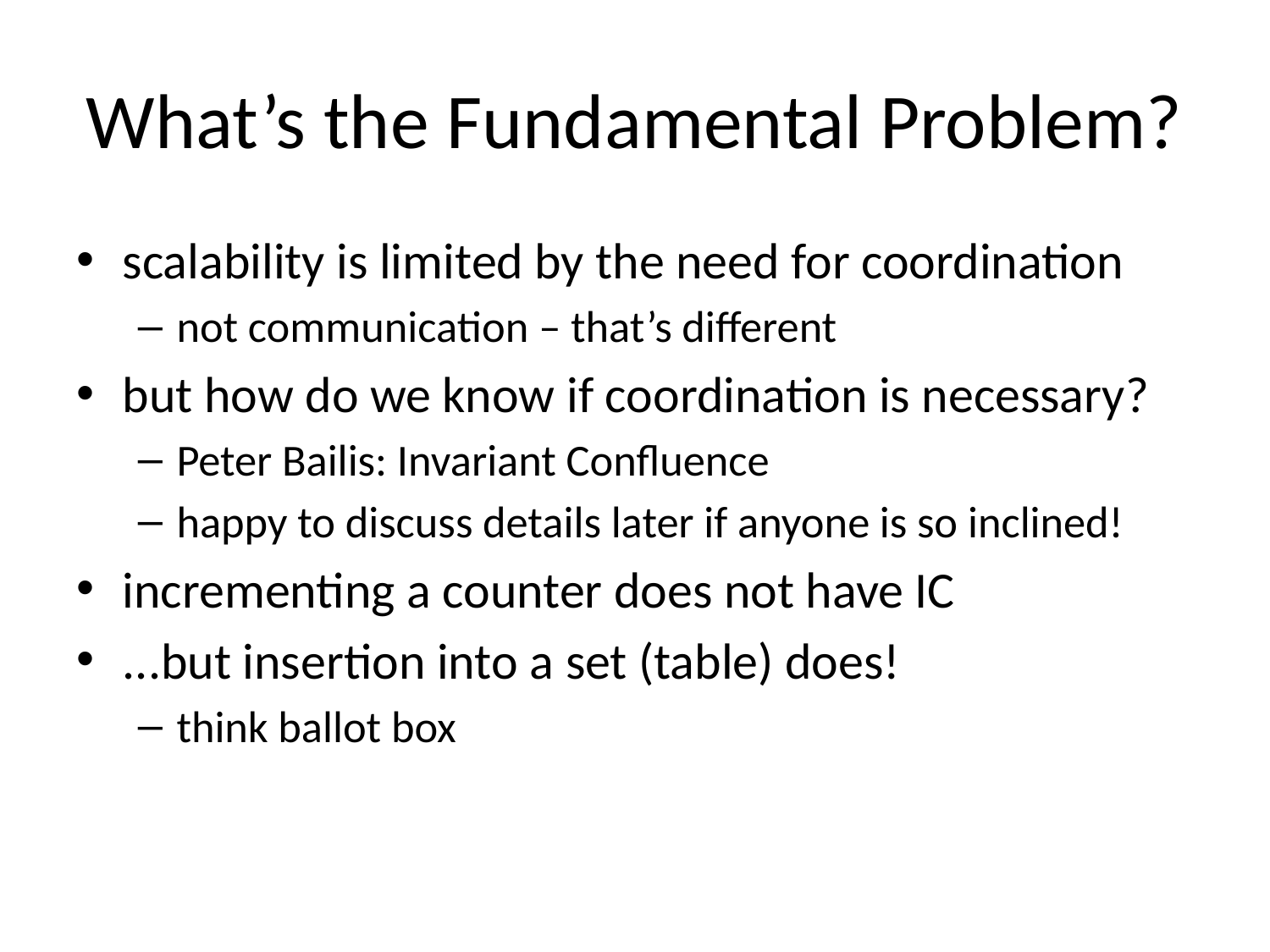

# What’s the Fundamental Problem?
scalability is limited by the need for coordination
not communication – that’s different
but how do we know if coordination is necessary?
Peter Bailis: Invariant Confluence
happy to discuss details later if anyone is so inclined!
incrementing a counter does not have IC
...but insertion into a set (table) does!
think ballot box